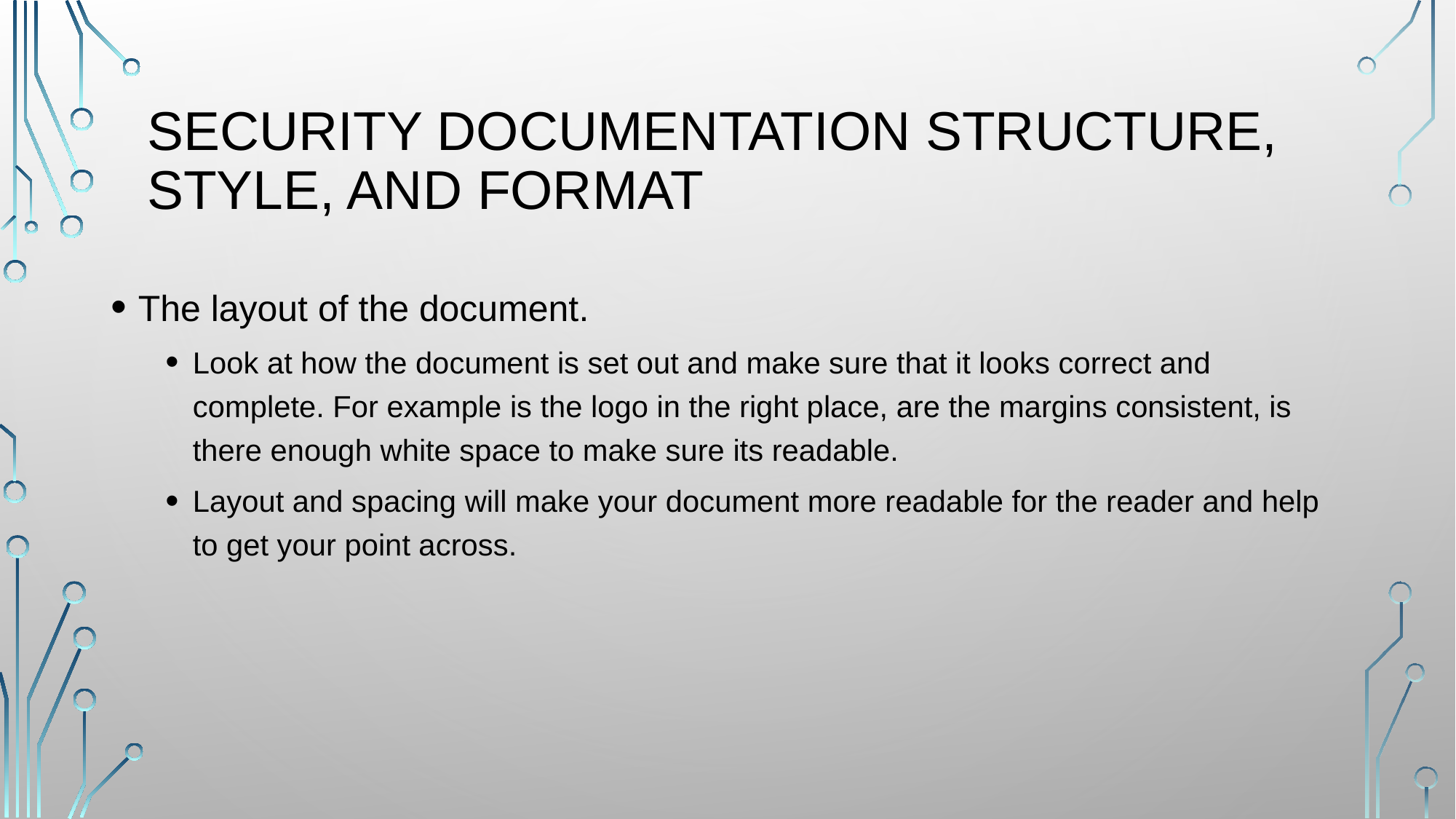

# Security documentation structure, style, and format
The layout of the document.
Look at how the document is set out and make sure that it looks correct and complete. For example is the logo in the right place, are the margins consistent, is there enough white space to make sure its readable.
Layout and spacing will make your document more readable for the reader and help to get your point across.